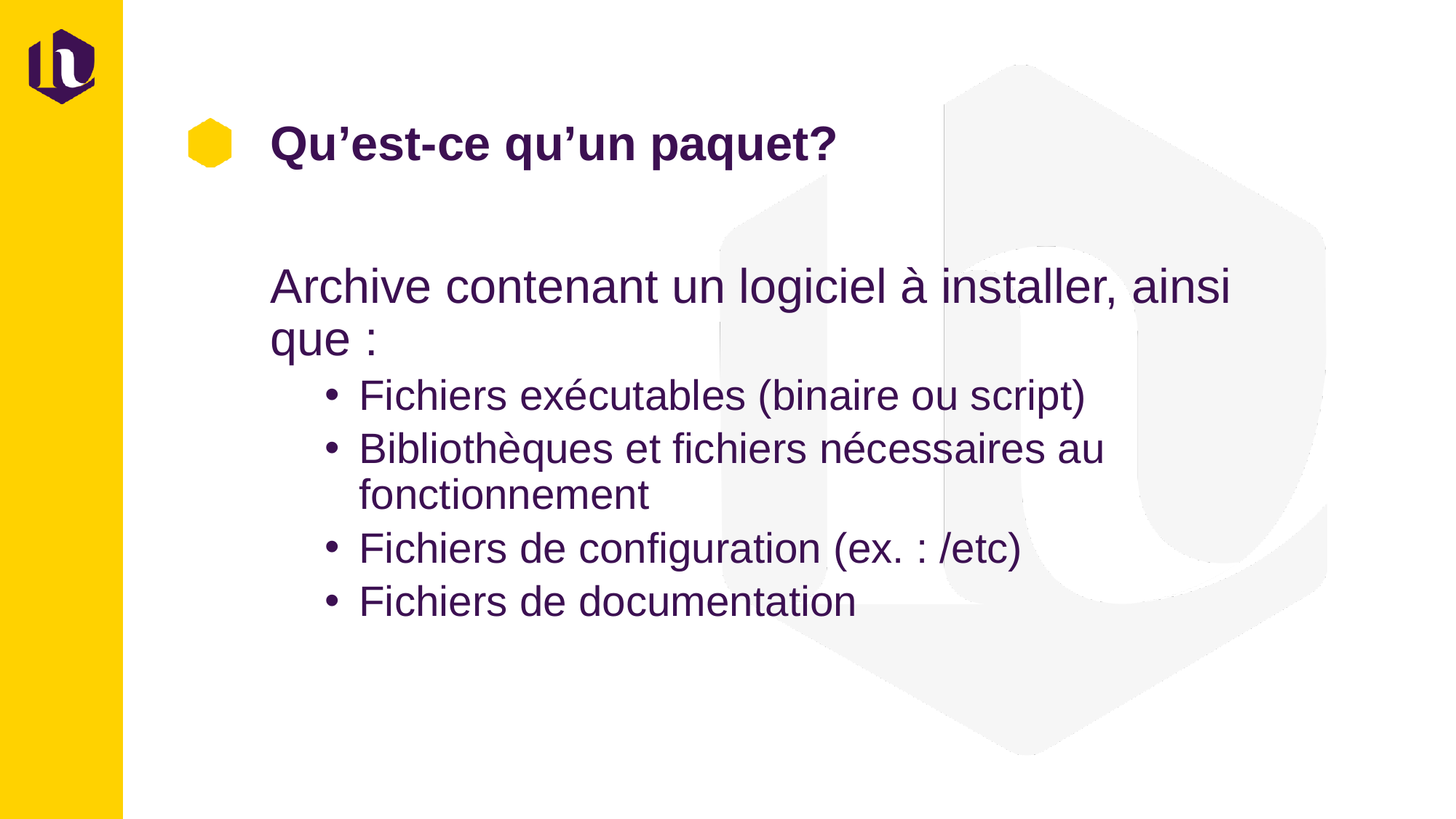

# Qu’est-ce qu’un paquet?
Archive contenant un logiciel à installer, ainsi que :
Fichiers exécutables (binaire ou script)
Bibliothèques et fichiers nécessaires au fonctionnement
Fichiers de configuration (ex. : /etc)
Fichiers de documentation